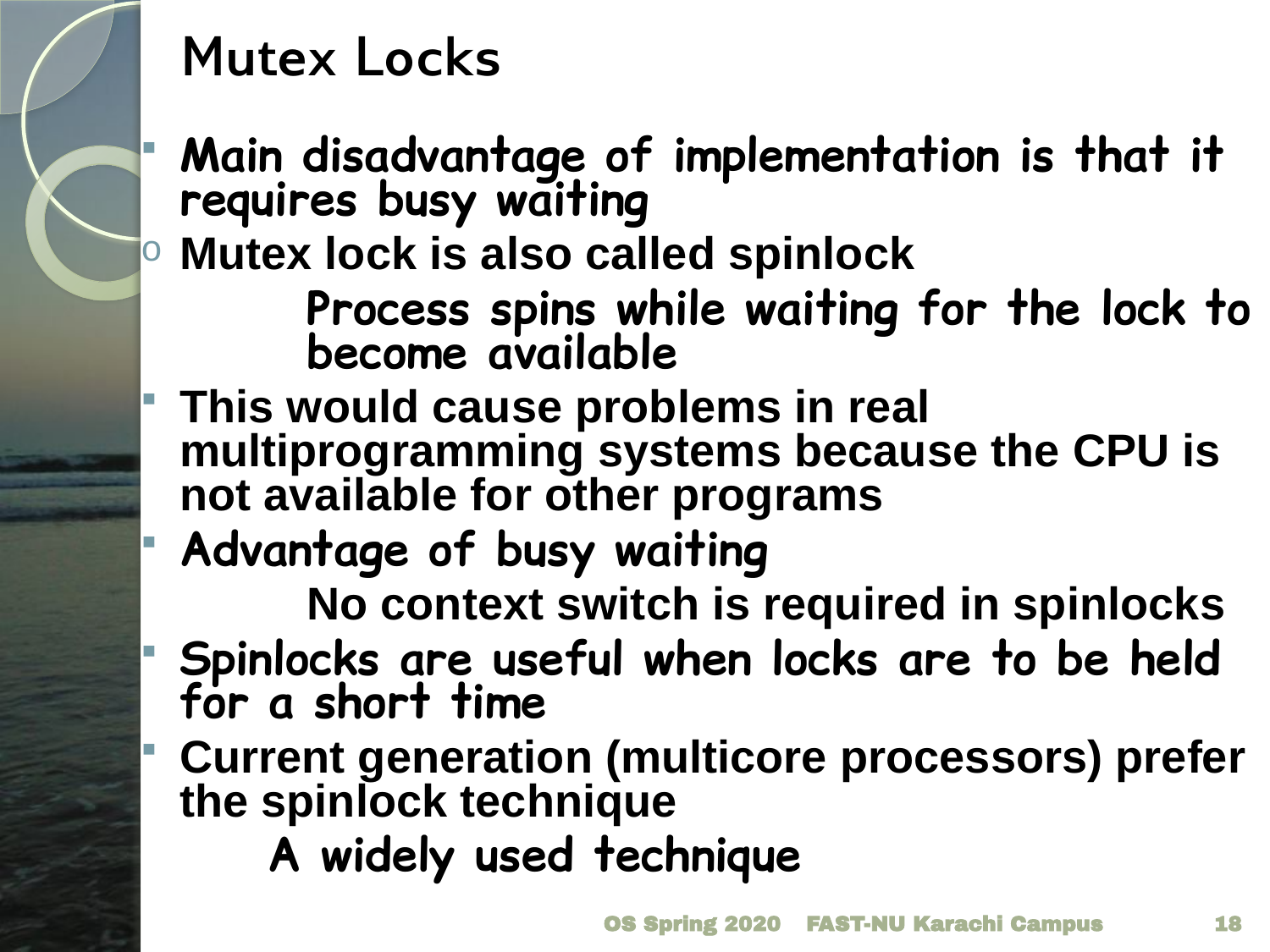

# Mutex Locks
Main disadvantage of implementation is that it requires busy waiting
Mutex lock is also called spinlock
		Process spins while waiting for the lock to 	become available
This would cause problems in real multiprogramming systems because the CPU is not available for other programs
Advantage of busy waiting
		No context switch is required in spinlocks
Spinlocks are useful when locks are to be held for a short time
Current generation (multicore processors) prefer the spinlock technique
	A widely used technique
OS Spring 2020
FAST-NU Karachi Campus
18